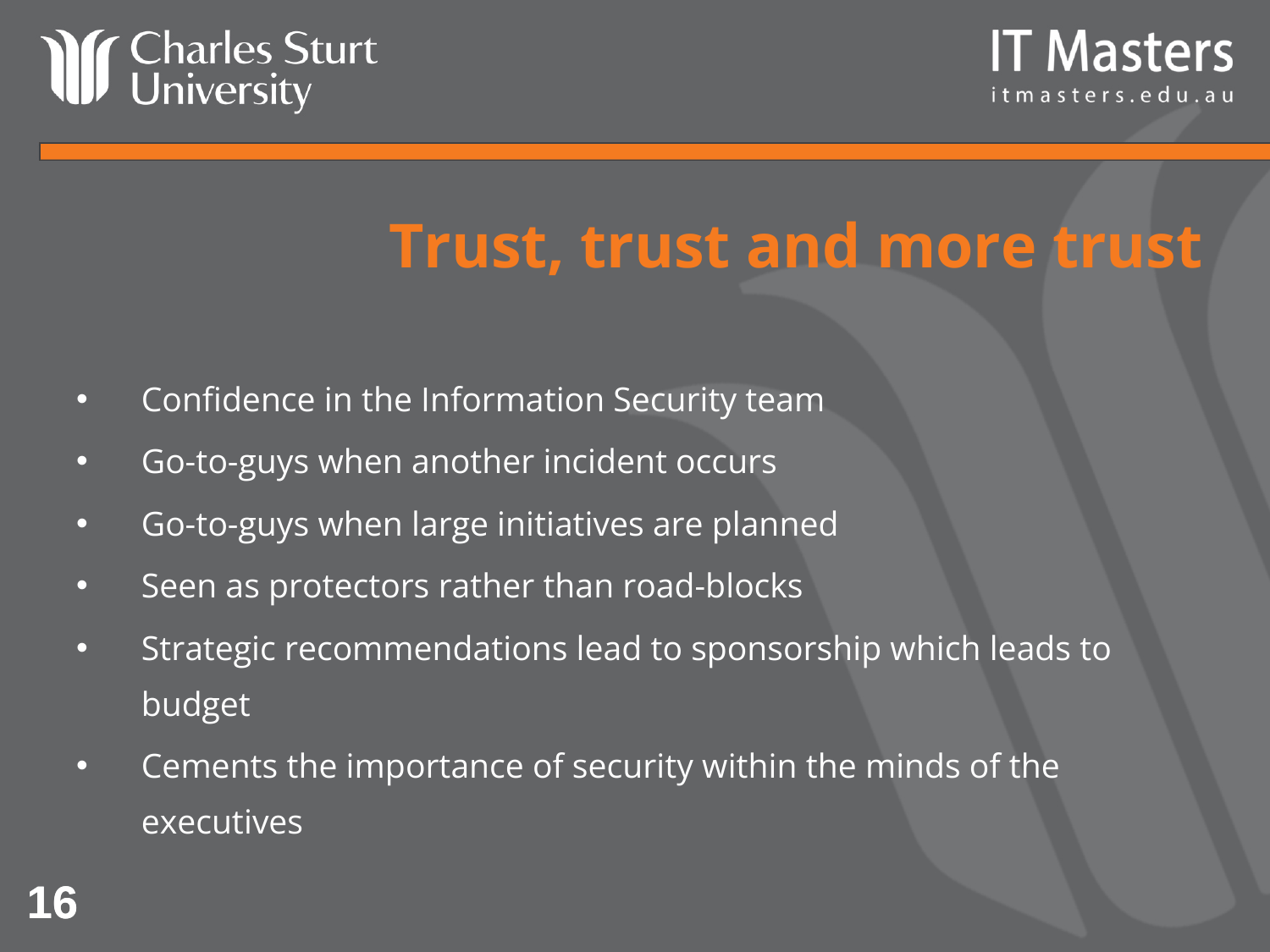

# Trust, trust and more trust
Confidence in the Information Security team
Go-to-guys when another incident occurs
Go-to-guys when large initiatives are planned
Seen as protectors rather than road-blocks
Strategic recommendations lead to sponsorship which leads to budget
Cements the importance of security within the minds of the executives